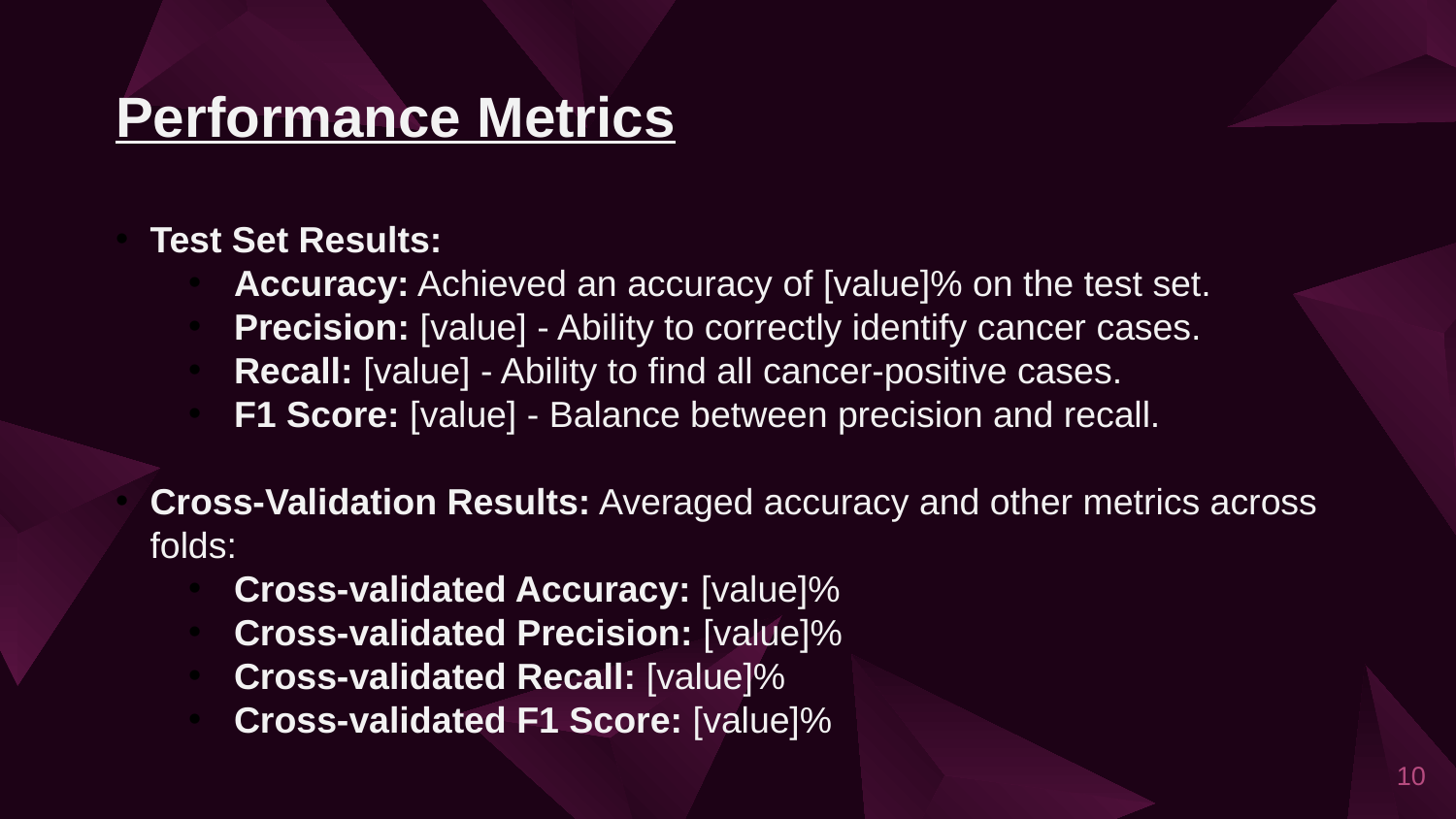

Performance Metrics

Test Set Results:
Accuracy: Achieved an accuracy of [value]% on the test set.
Precision: [value] - Ability to correctly identify cancer cases.
Recall: [value] - Ability to find all cancer-positive cases.
F1 Score: [value] - Balance between precision and recall.

Cross-Validation Results: Averaged accuracy and other metrics across folds:
Cross-validated Accuracy: [value]%
Cross-validated Precision: [value]%
Cross-validated Recall: [value]%
Cross-validated F1 Score: [value]%
10